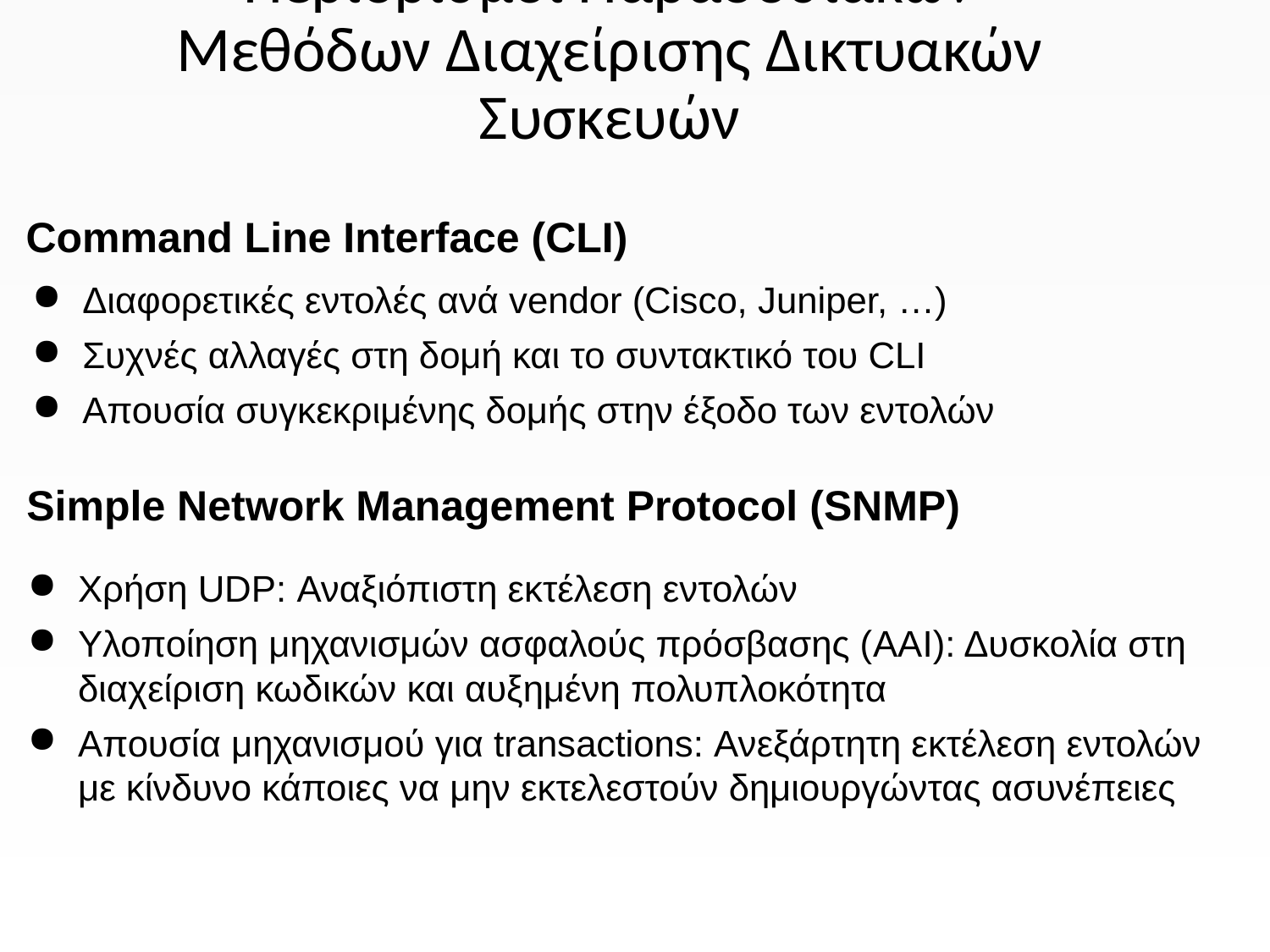

# Περιορισμοί Παραδοσιακών Μεθόδων Διαχείρισης Δικτυακών Συσκευών
Command Line Interface (CLI)
Διαφορετικές εντολές ανά vendor (Cisco, Juniper, …)
Συχνές αλλαγές στη δομή και το συντακτικό του CLI
Απουσία συγκεκριμένης δομής στην έξοδο των εντολών
Simple Network Management Protocol (SNMP)
Χρήση UDP: Αναξιόπιστη εκτέλεση εντολών
Υλοποίηση μηχανισμών ασφαλούς πρόσβασης (AAI): Δυσκολία στη διαχείριση κωδικών και αυξημένη πολυπλοκότητα
Απουσία μηχανισμού για transactions: Ανεξάρτητη εκτέλεση εντολών με κίνδυνο κάποιες να μην εκτελεστούν δημιουργώντας ασυνέπειες